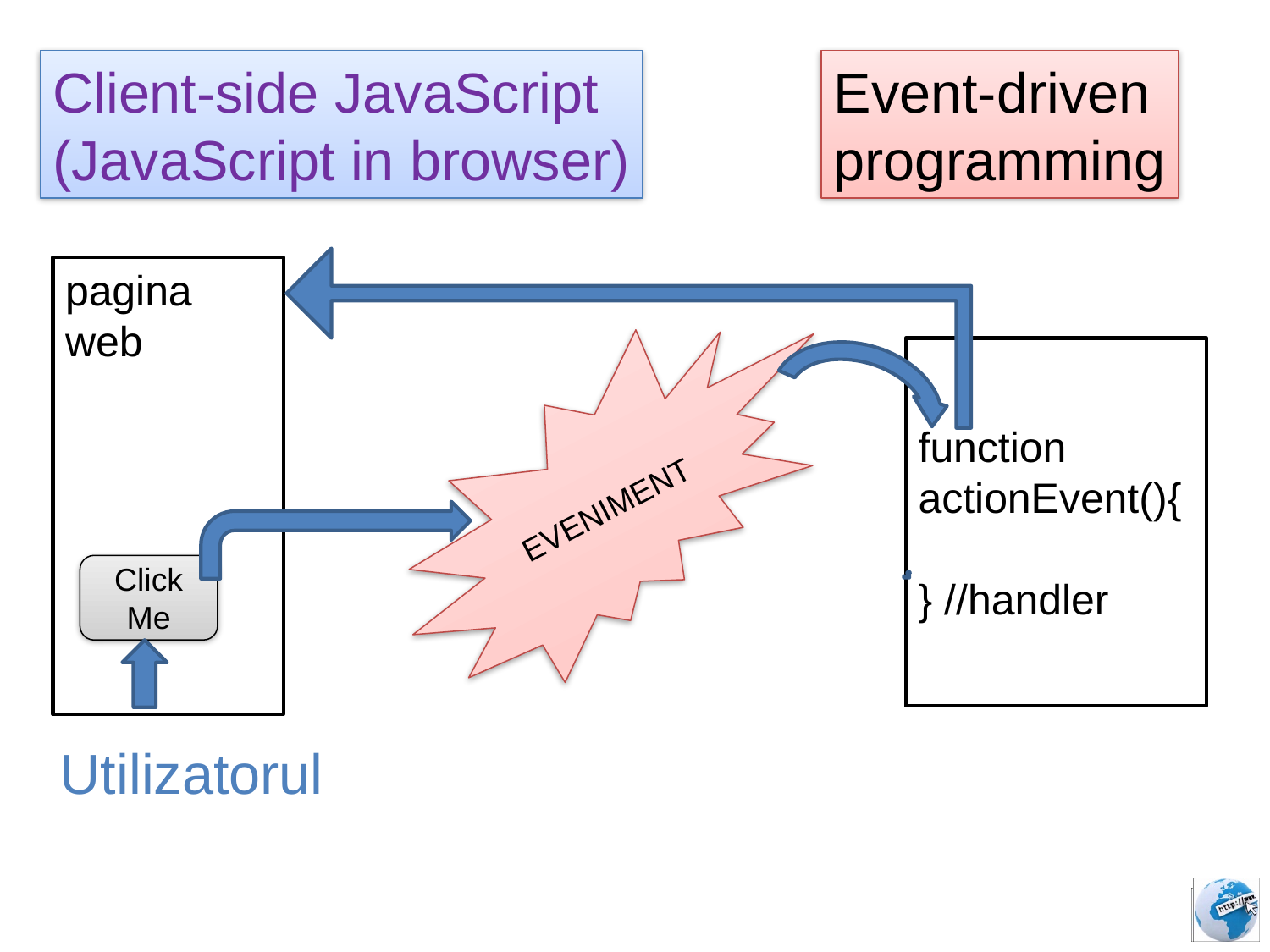

Client-side JavaScript
(JavaScript in browser)
Event-driven
programming

pagina web

function actionEvent(){

} //handler

EVENIMENT

Click Me

Utilizatorul